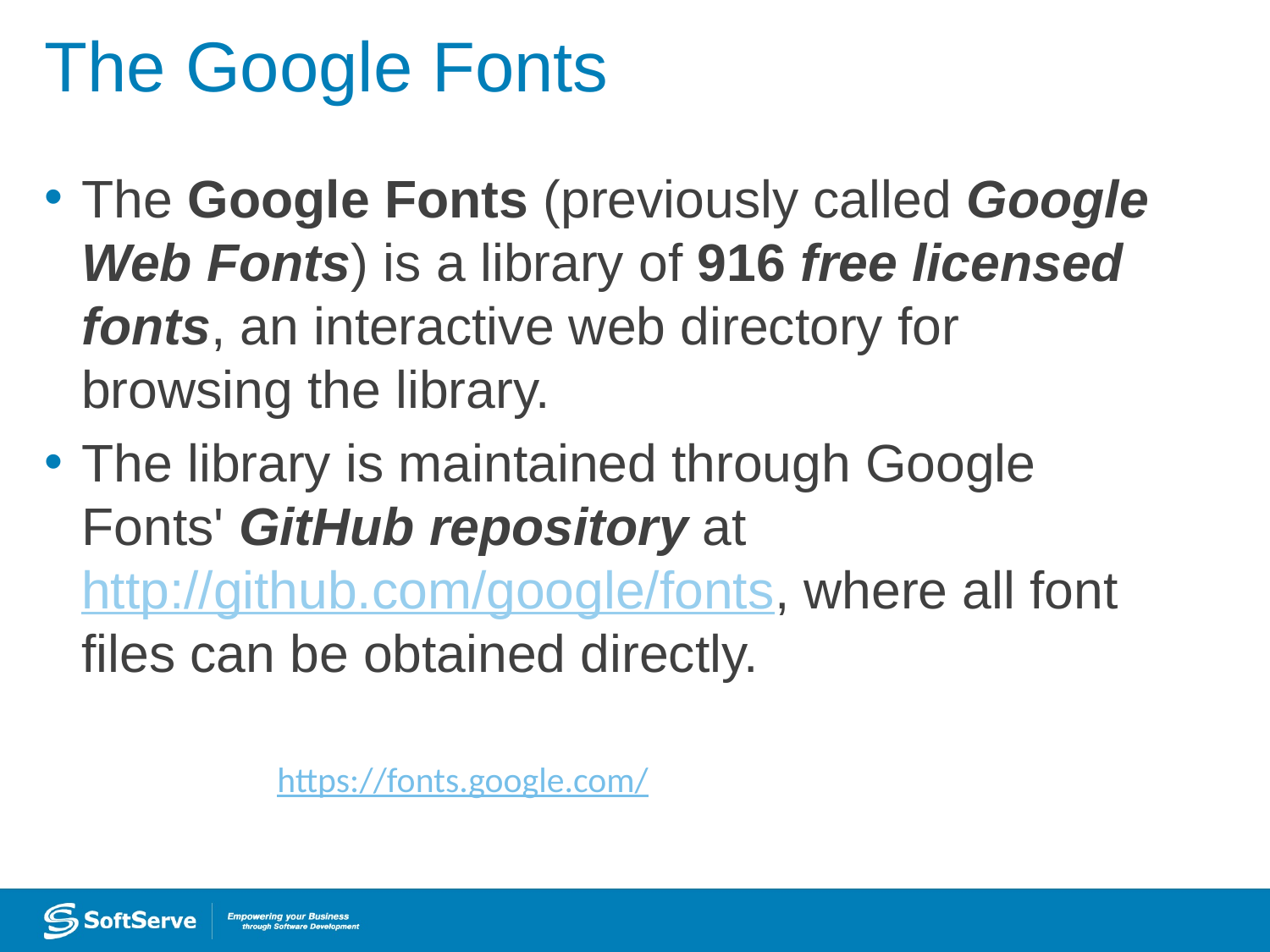

# The Google Fonts
The Google Fonts (previously called Google Web Fonts) is a library of 916 free licensed fonts, an interactive web directory for browsing the library.
The library is maintained through Google Fonts' GitHub repository at http://github.com/google/fonts, where all font files can be obtained directly.
https://fonts.google.com/